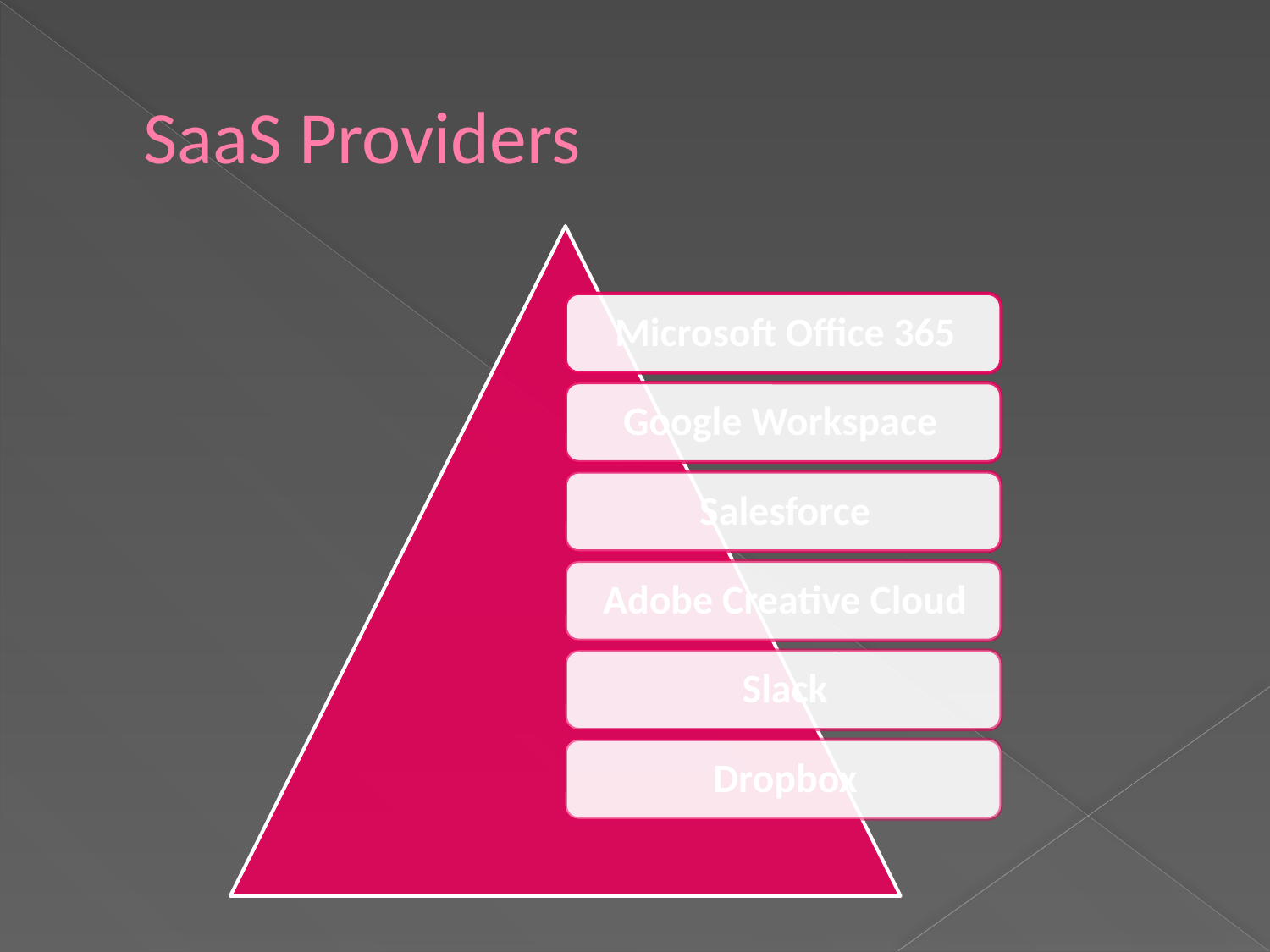

# SaaS Providers
Microsoft Office 365
Google Workspace
Salesforce
Adobe Creative Cloud
Slack
Dropbox